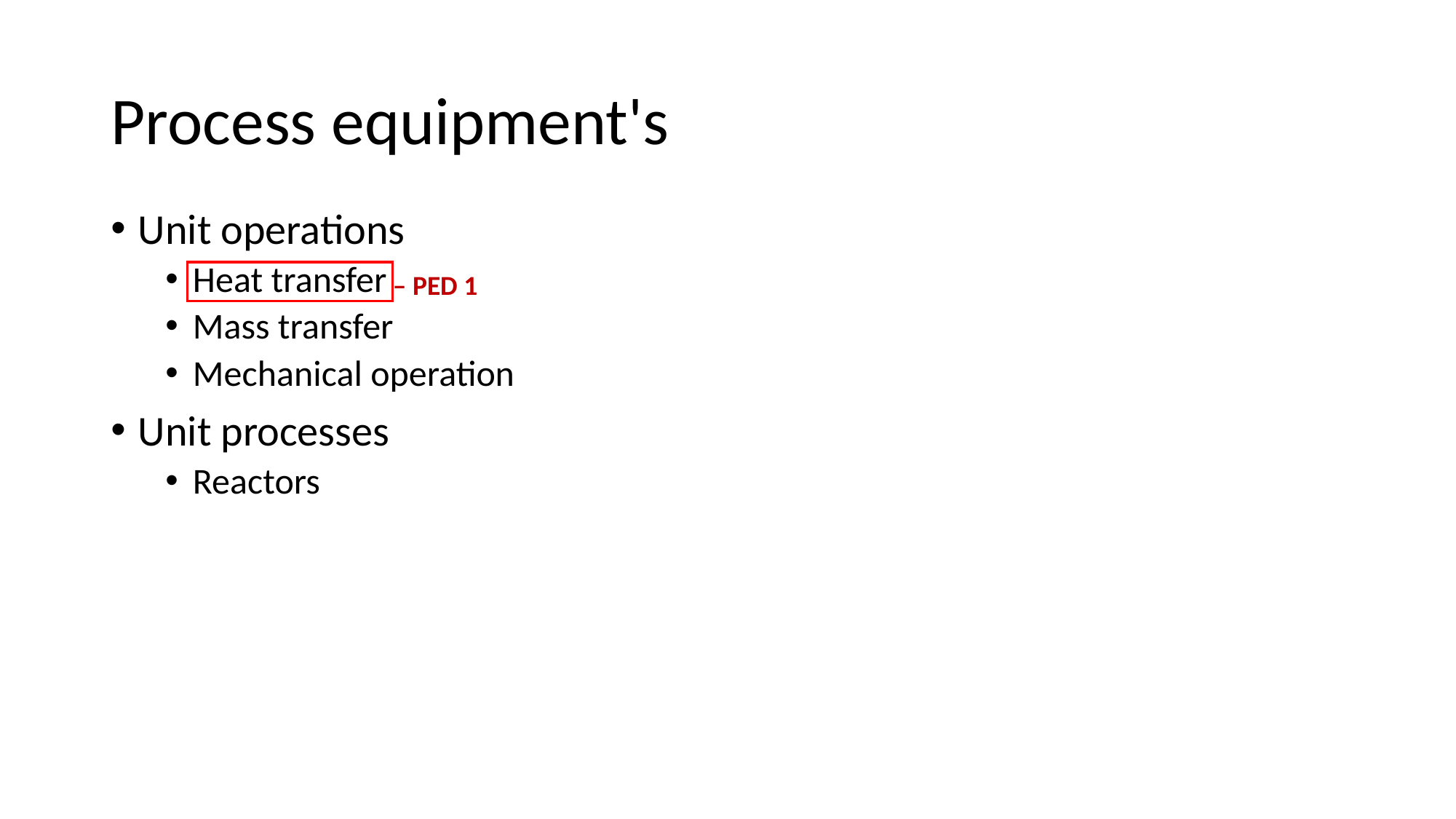

# Process equipment's
Unit operations
Heat transfer
Mass transfer
Mechanical operation
Unit processes
Reactors

– PED 1